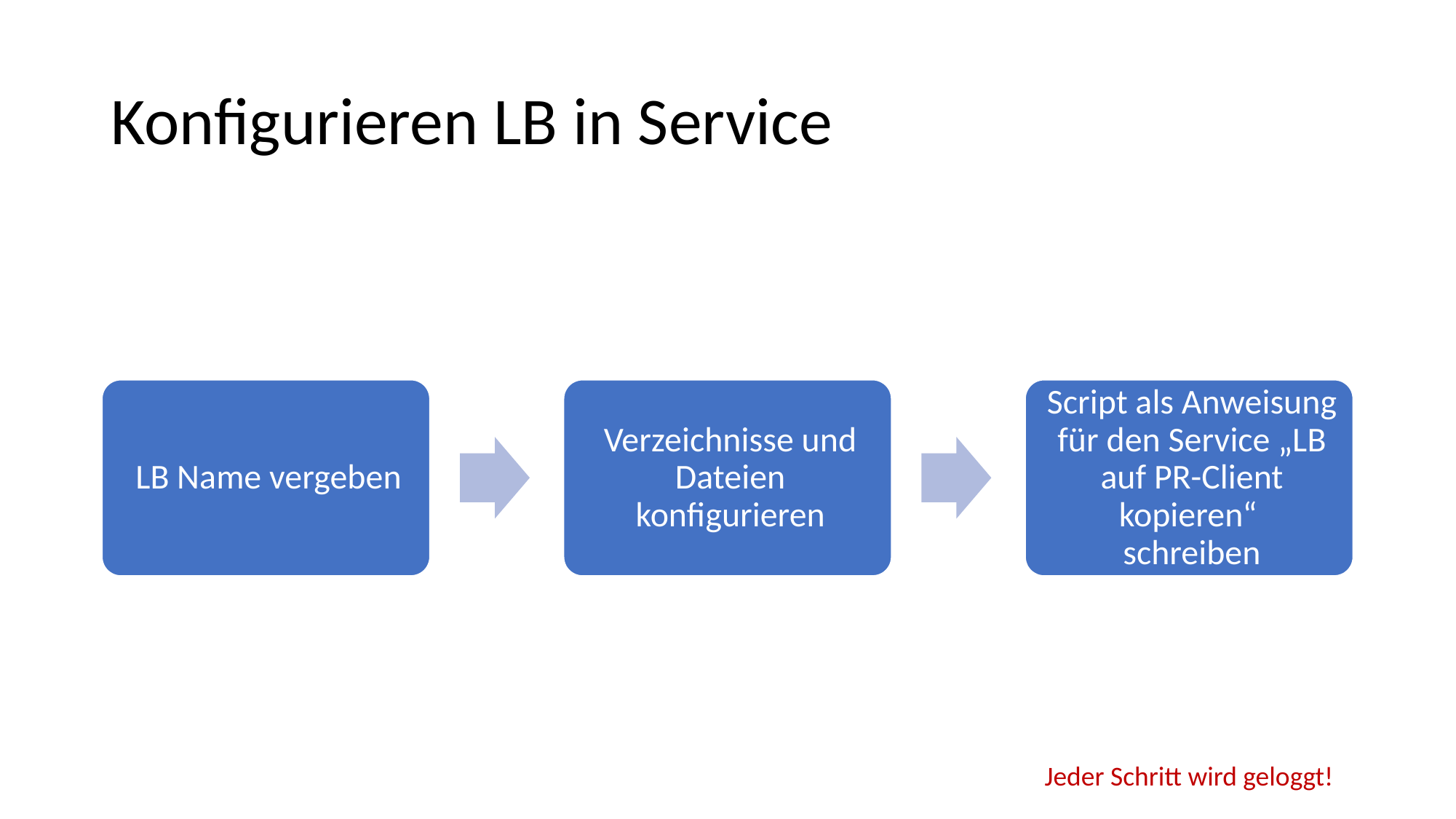

Konfigurieren LB in Service
LB Name vergeben
Verzeichnisse und Dateien konfigurieren
Script als Anweisung für den Service „LB auf PR-Client kopieren“  schreiben

Jeder Schritt wird geloggt!